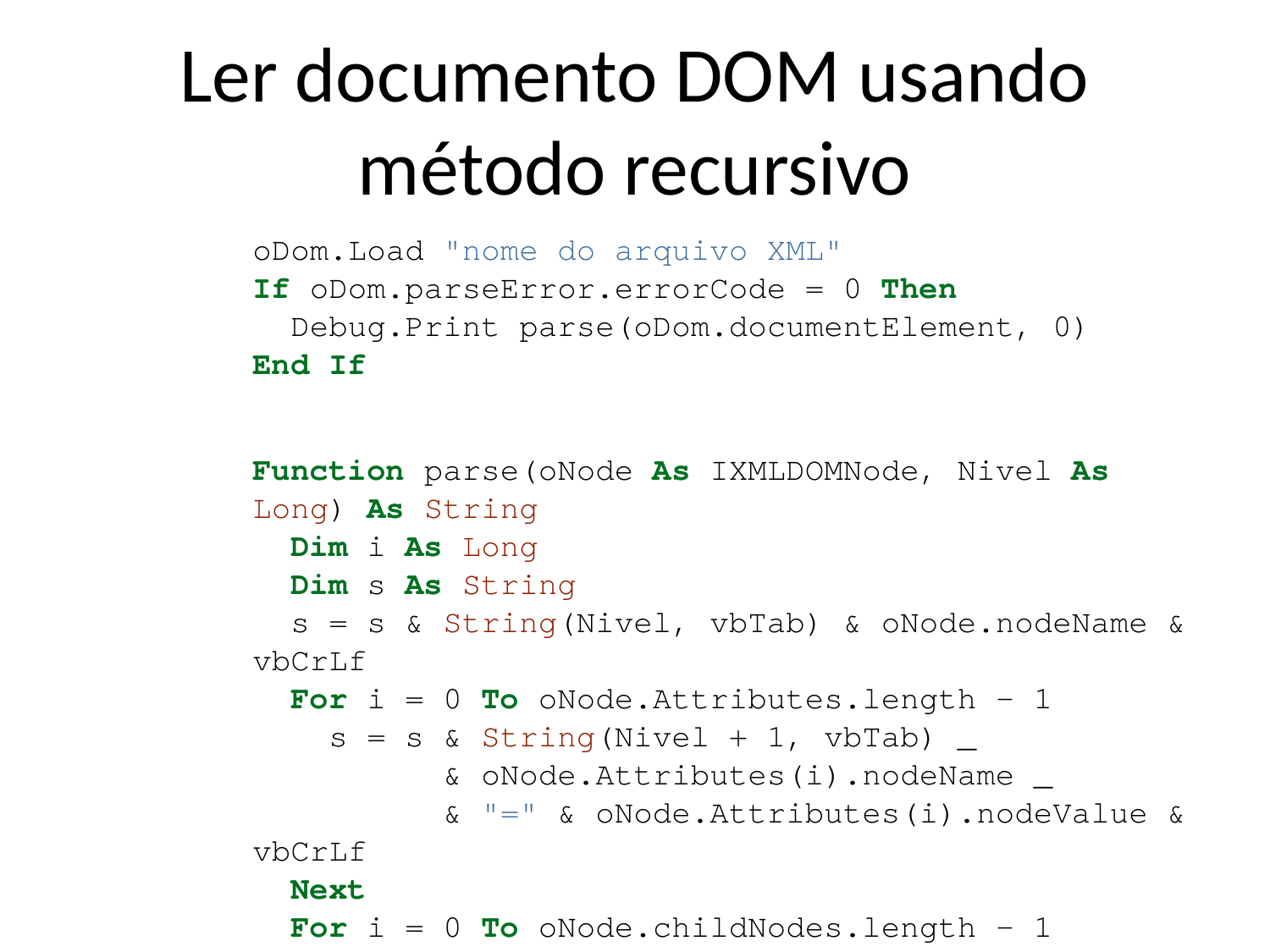

# Ler documento DOM usando método recursivo
oDom.Load "nome do arquivo XML"
If oDom.parseError.errorCode = 0 Then
  Debug.Print parse(oDom.documentElement, 0)
End If
Function parse(oNode As IXMLDOMNode, Nivel As Long) As String
  Dim i As Long
  Dim s As String
  s = s & String(Nivel, vbTab) & oNode.nodeName & vbCrLf
  For i = 0 To oNode.Attributes.length - 1
    s = s & String(Nivel + 1, vbTab) _
          & oNode.Attributes(i).nodeName _
          & "=" & oNode.Attributes(i).nodeValue & vbCrLf
  Next
  For i = 0 To oNode.childNodes.length - 1
    s = s & parse(oNode.childNodes.Item(i), Nivel + 1)
  Next
  parse = s
End Function